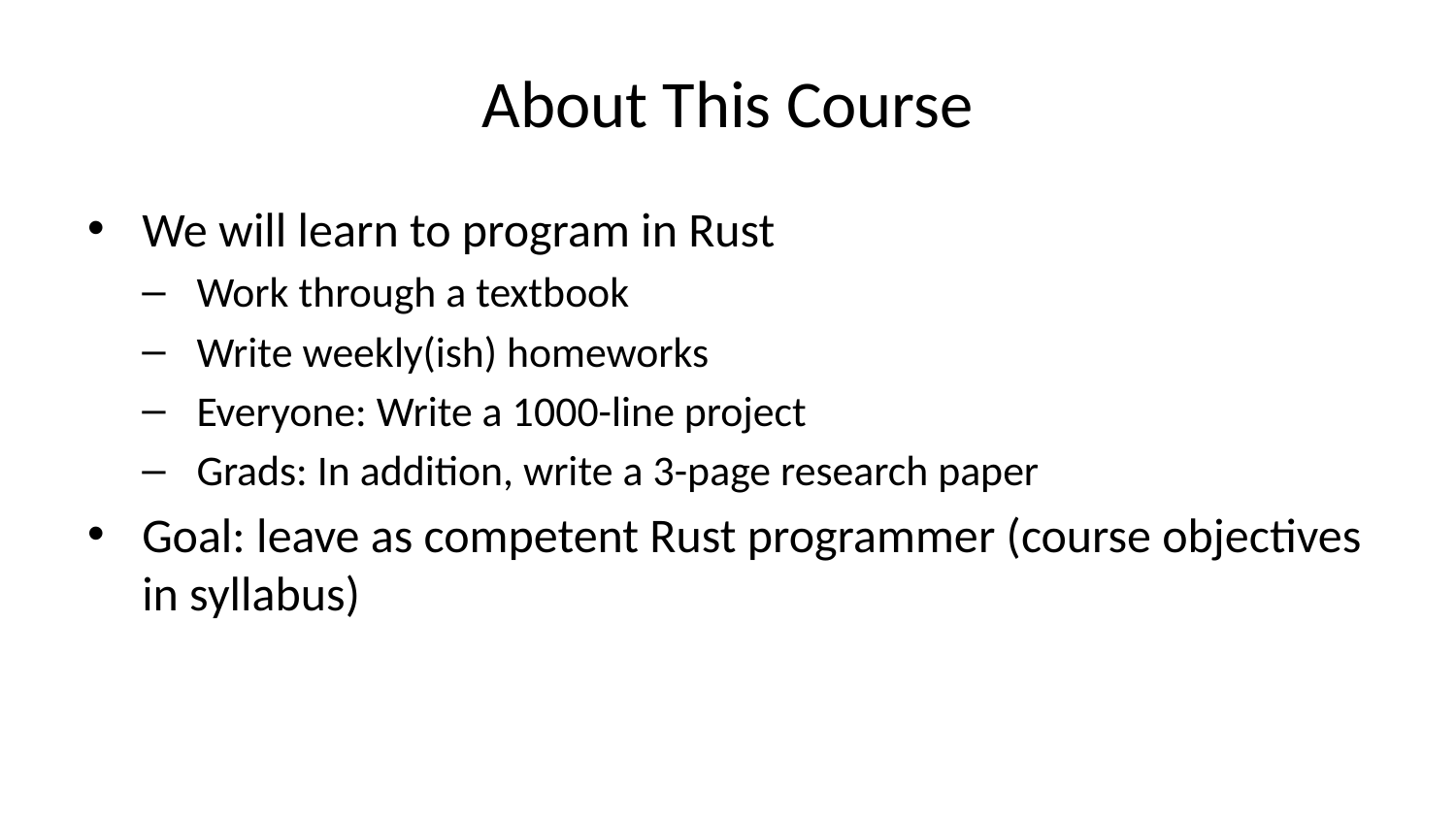

# About This Course
We will learn to program in Rust
Work through a textbook
Write weekly(ish) homeworks
Everyone: Write a 1000-line project
Grads: In addition, write a 3-page research paper
Goal: leave as competent Rust programmer (course objectives in syllabus)